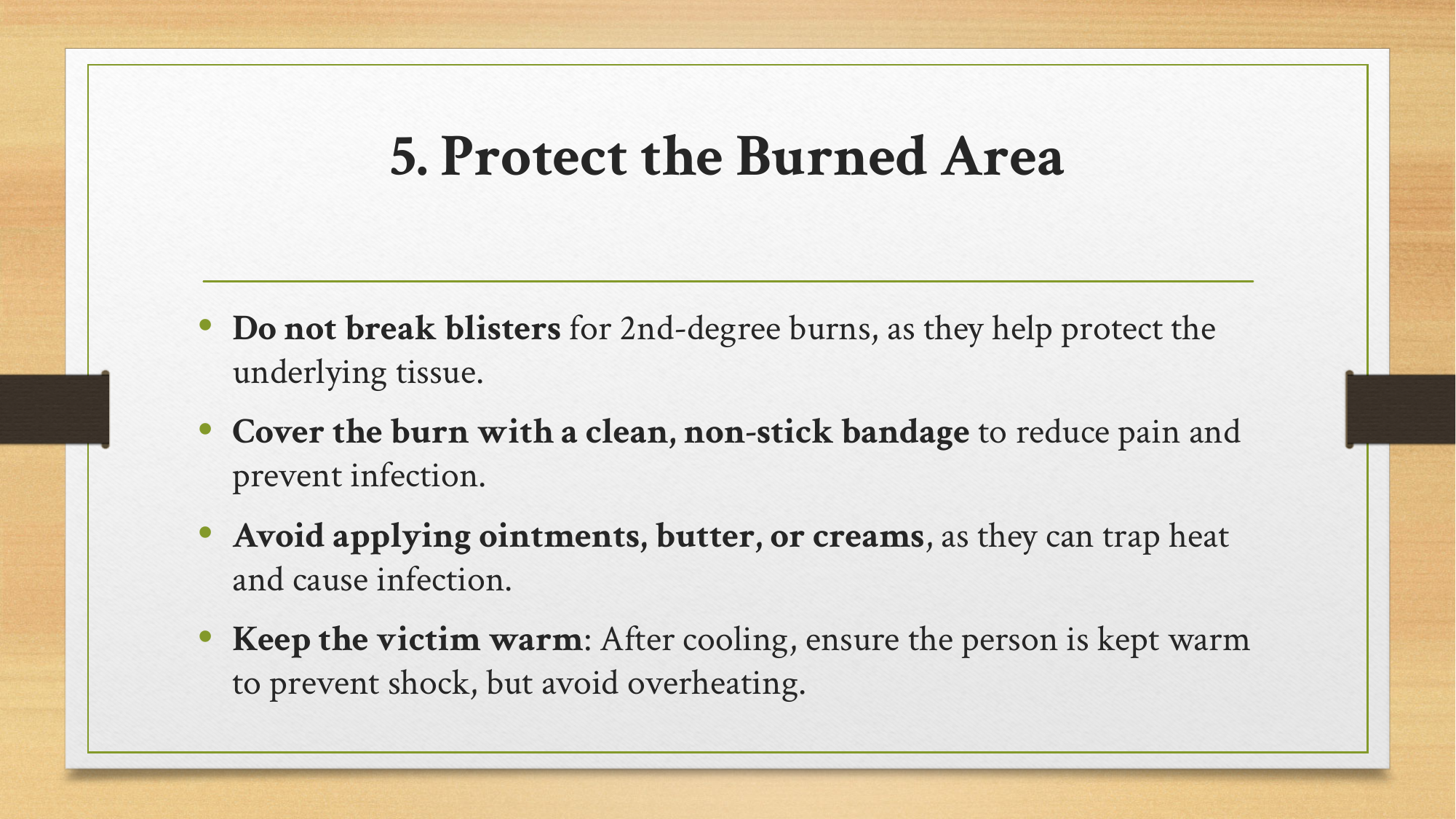

# 5. Protect the Burned Area
Do not break blisters for 2nd-degree burns, as they help protect the underlying tissue.
Cover the burn with a clean, non-stick bandage to reduce pain and prevent infection.
Avoid applying ointments, butter, or creams, as they can trap heat and cause infection.
Keep the victim warm: After cooling, ensure the person is kept warm to prevent shock, but avoid overheating.